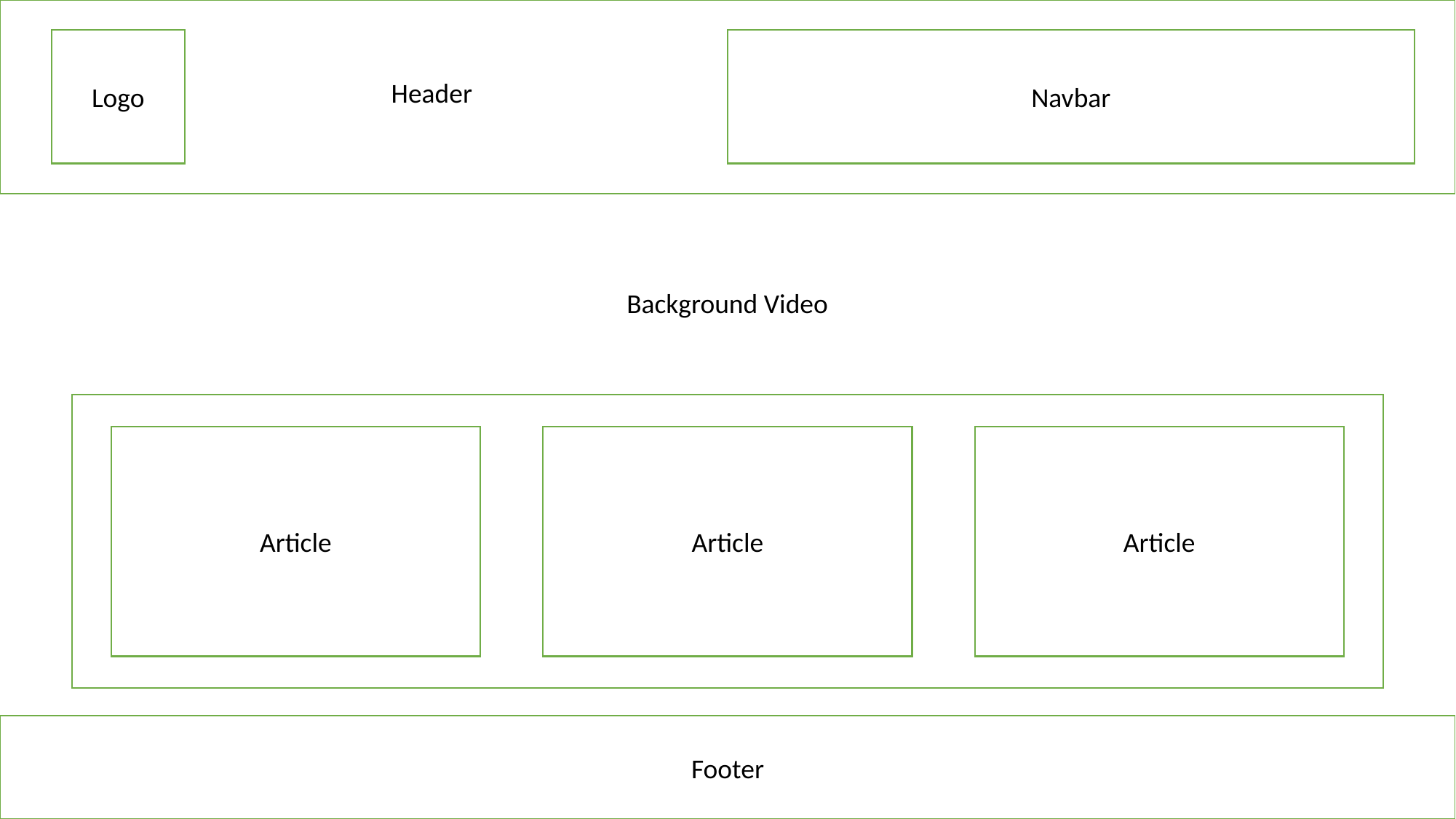

Logo
Navbar
Header
Background Video

Article
Article
Article
Footer